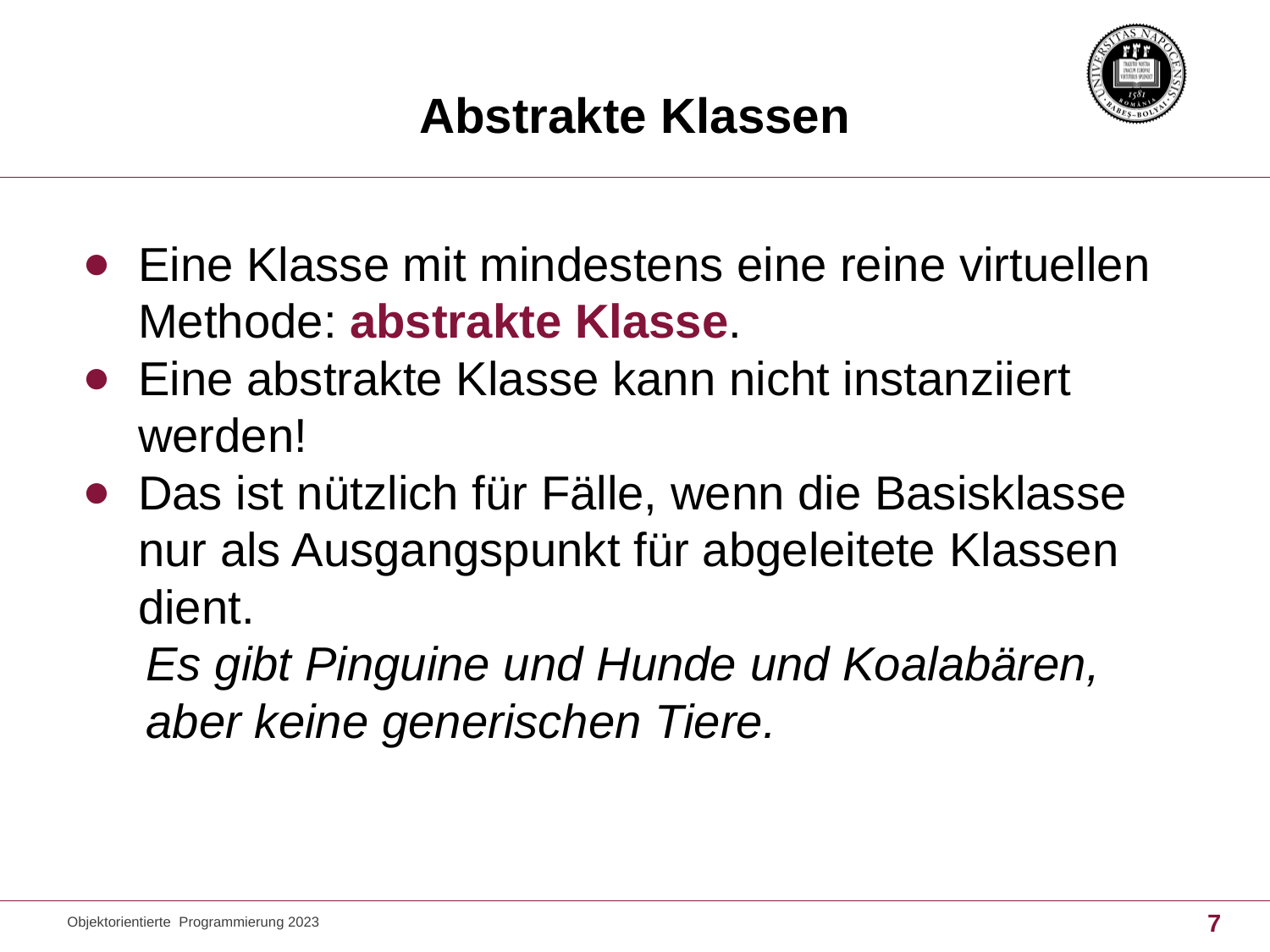

# Abstrakte Klassen
Eine Klasse mit mindestens eine reine virtuellen Methode: abstrakte Klasse.
Eine abstrakte Klasse kann nicht instanziiert werden!
Das ist nützlich für Fälle, wenn die Basisklasse nur als Ausgangspunkt für abgeleitete Klassen dient.
Es gibt Pinguine und Hunde und Koalabären, aber keine generischen Tiere.

Objektorientierte  Programmierung 2023
7